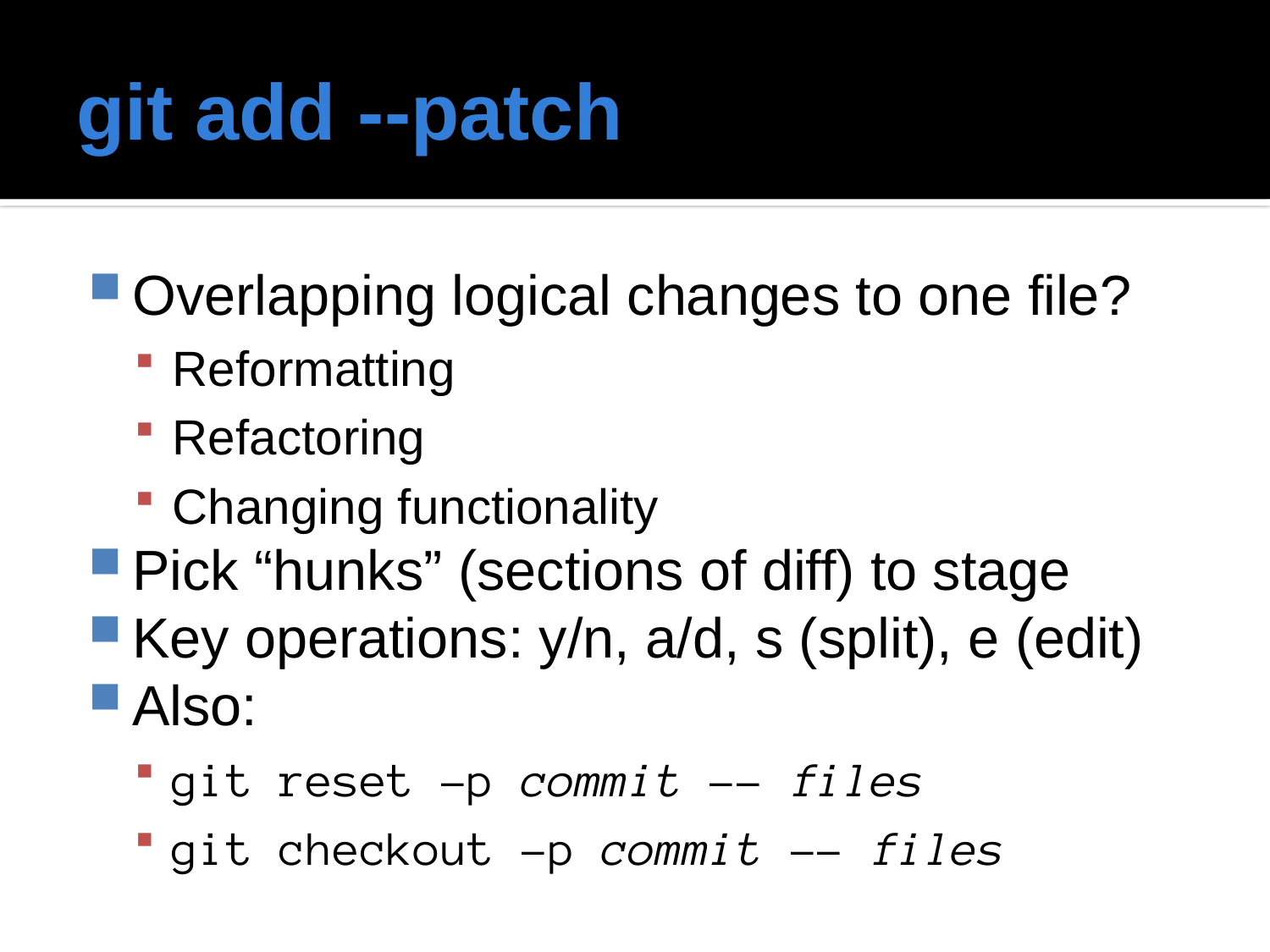

# git add --patch
Overlapping logical changes to one file?
Reformatting
Refactoring
Changing functionality
Pick “hunks” (sections of diff) to stage
Key operations: y/n, a/d, s (split), e (edit)
Also:
git reset -p commit -- files
git checkout -p commit -- files